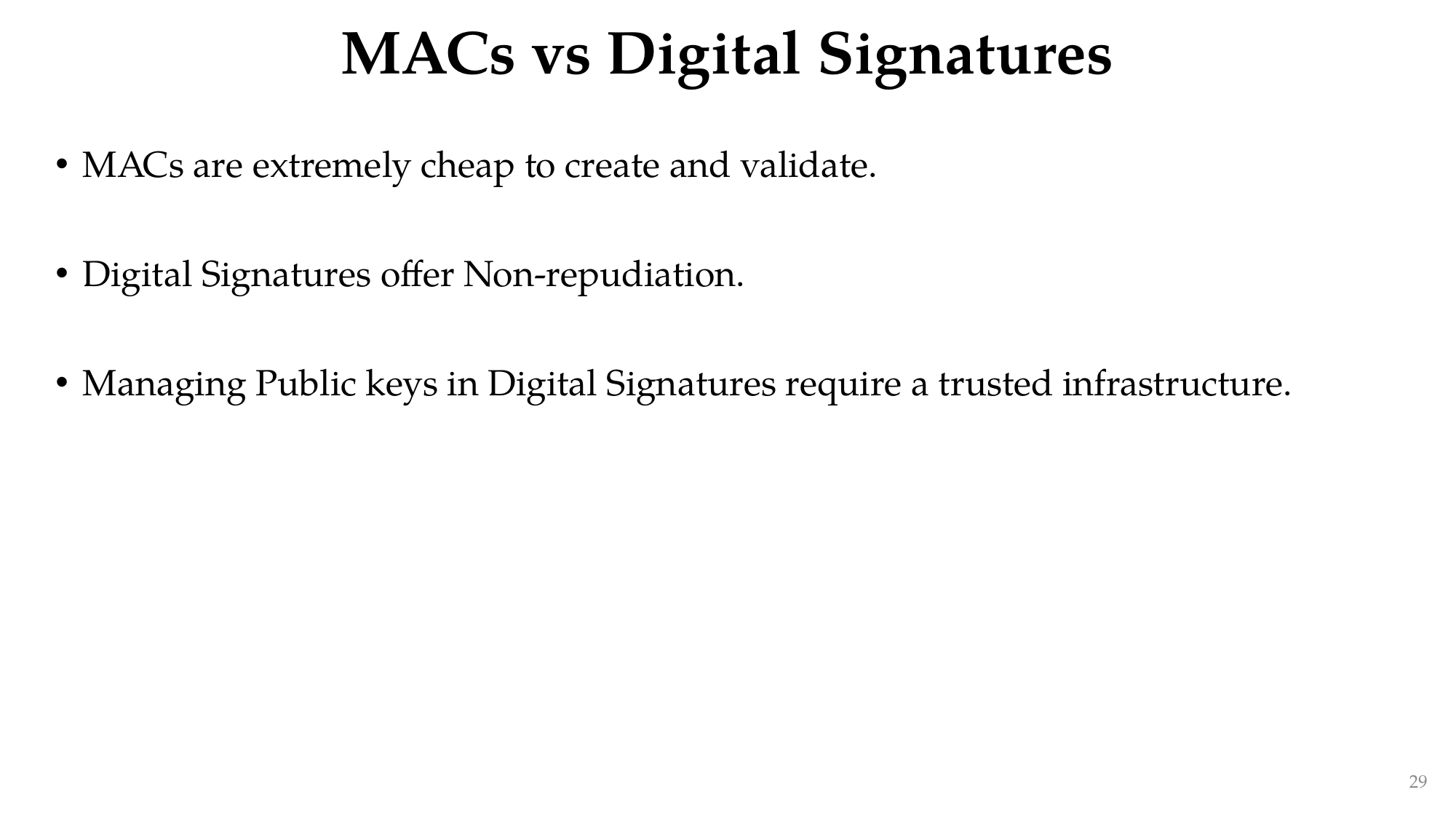

# MACs vs Digital Signatures
MACs are extremely cheap to create and validate.

Digital Signatures offer Non-repudiation.

Managing Public keys in Digital Signatures require a trusted infrastructure.

29